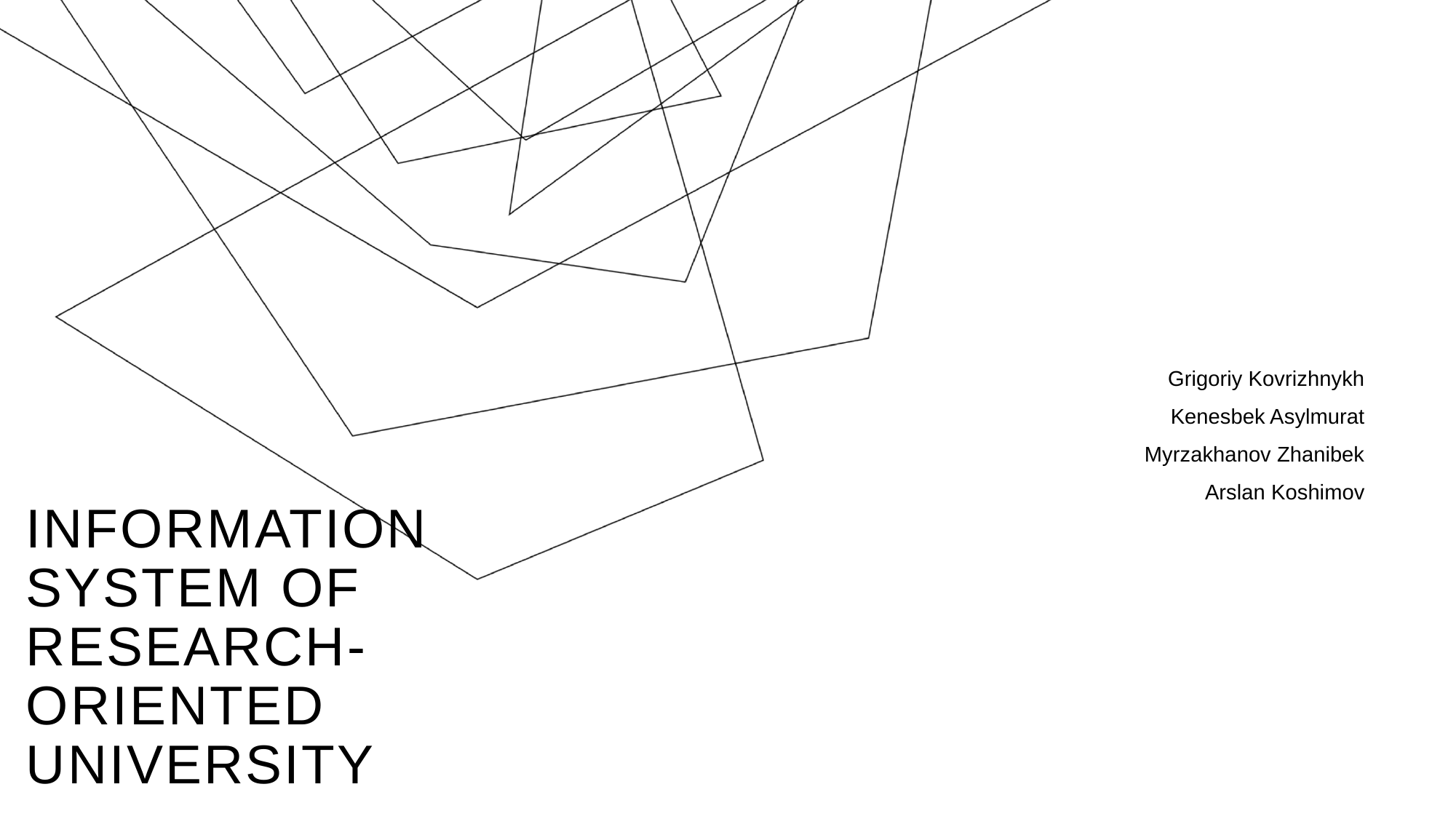

Grigoriy Kovrizhnykh
Kenesbek Asylmurat
Myrzakhanov Zhanibek
Arslan Koshimov
# Information System of Research-Oriented University